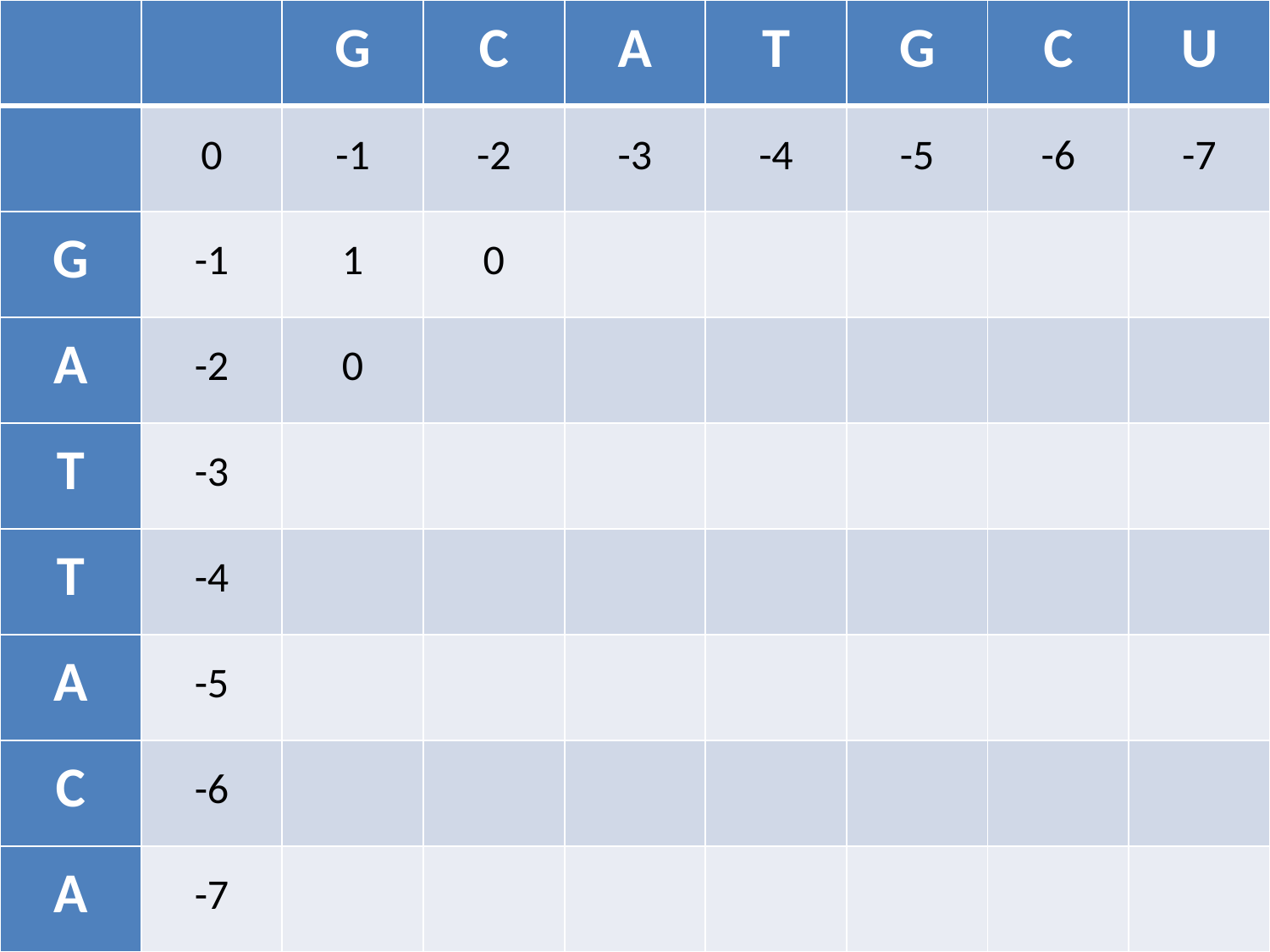

|  |  | G | C | A | T | G | C | U |
| --- | --- | --- | --- | --- | --- | --- | --- | --- |
|  | 0 | -1 | -2 | -3 | -4 | -5 | -6 | -7 |
| G | -1 | 1 | 0 |  |  |  |  |  |
| A | -2 | 0 |  |  |  |  |  |  |
| T | -3 |  |  |  |  |  |  |  |
| T | -4 |  |  |  |  |  |  |  |
| A | -5 |  |  |  |  |  |  |  |
| C | -6 |  |  |  |  |  |  |  |
| A | -7 |  |  |  |  |  |  |  |
CSCI 1103 Computer Science 1 Honors